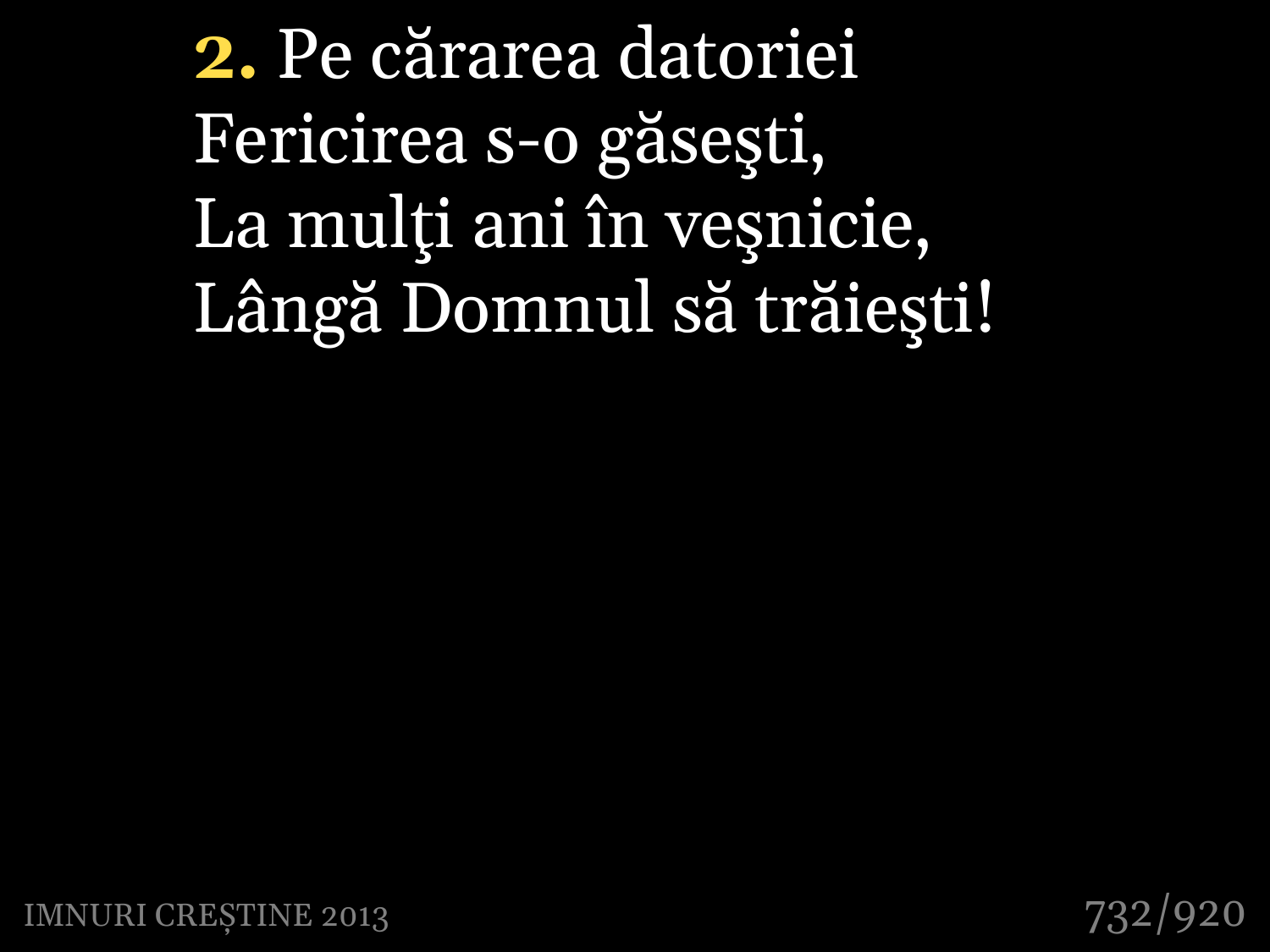

2. Pe cărarea datoriei
Fericirea s-o găseşti,
La mulţi ani în veşnicie,
Lângă Domnul să trăieşti!
732/920
IMNURI CREȘTINE 2013